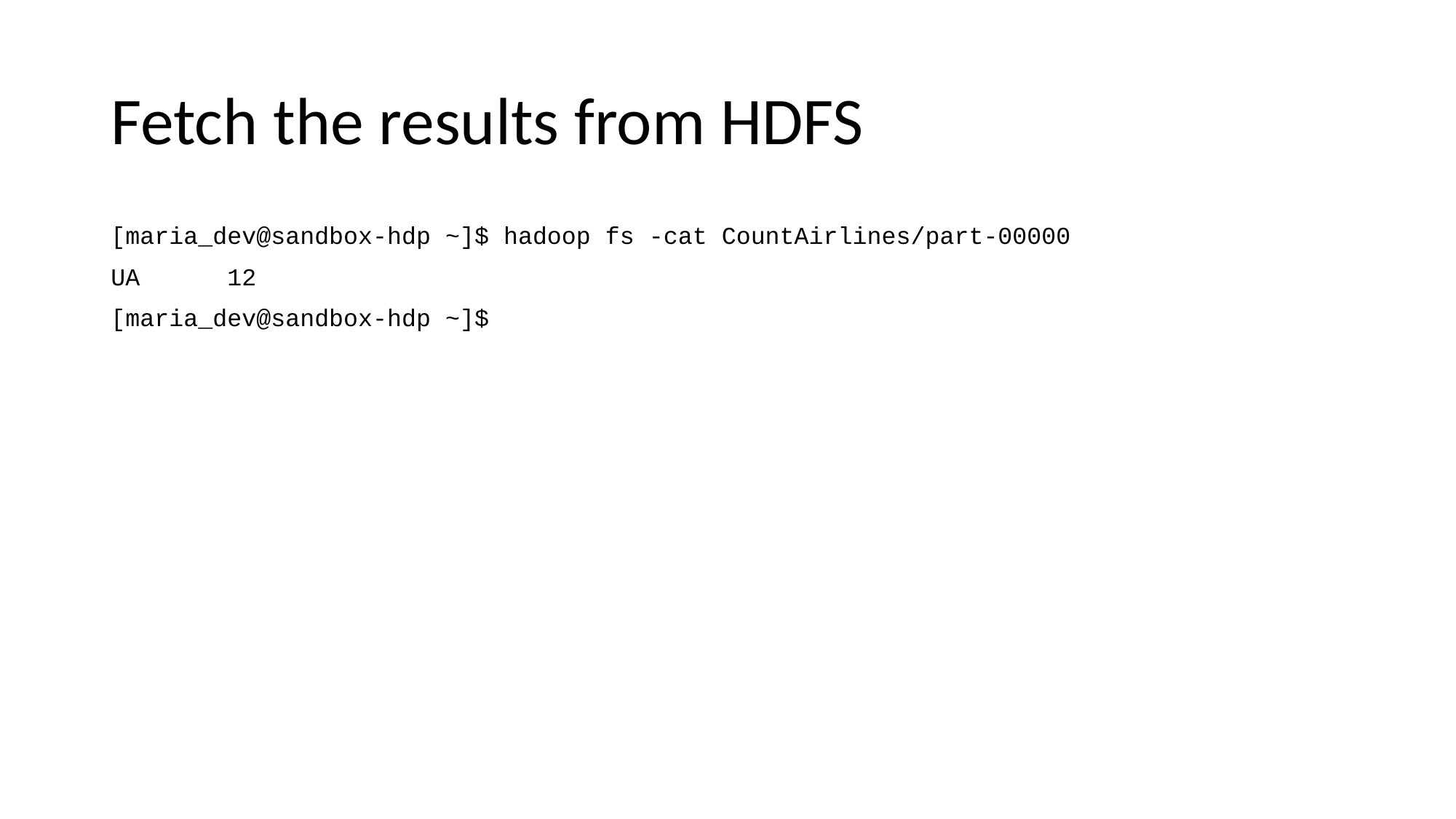

# Fetch the results from HDFS
[maria_dev@sandbox-hdp ~]$ hadoop fs -cat CountAirlines/part-00000
UA      12
[maria_dev@sandbox-hdp ~]$